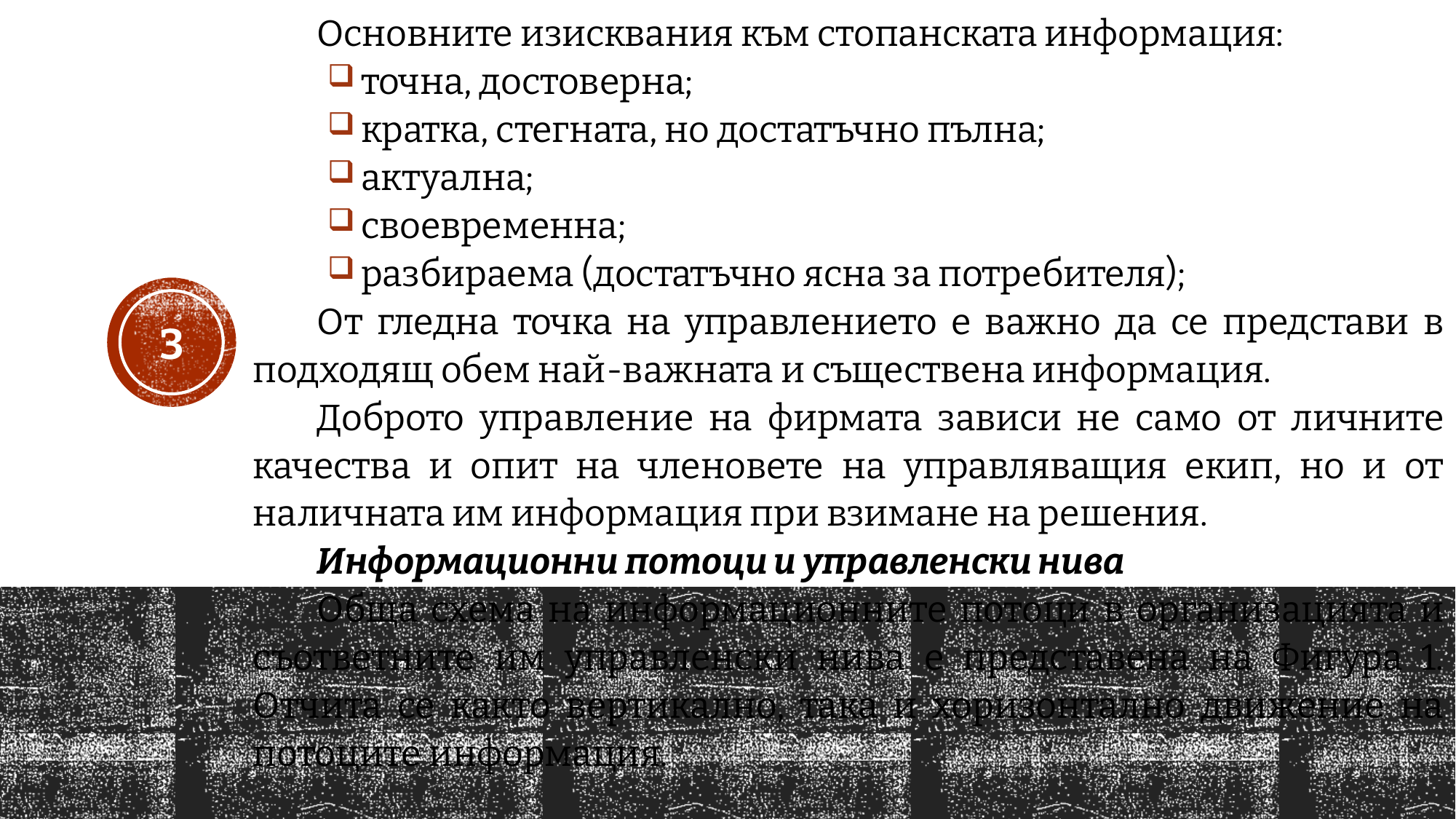

Основните изисквания към стопанската информация:
точна, достоверна;
кратка, стегната, но достатъчно пълна;
актуална;
своевременна;
разбираема (достатъчно ясна за потребителя);
От гледна точка на управлението е важно да се представи в подходящ обем най-важната и съществена информация.
Доброто управление на фирмата зависи не само от личните качества и опит на членовете на управляващия екип, но и от наличната им информация при взимане на решения.
Информационни потоци и управленски нива
Обща схема на информационните потоци в организацията и съответните им управленски нива е представена на Фигура 1. Отчита се както вертикално, така и хоризонтално движение на потоците информация.

3